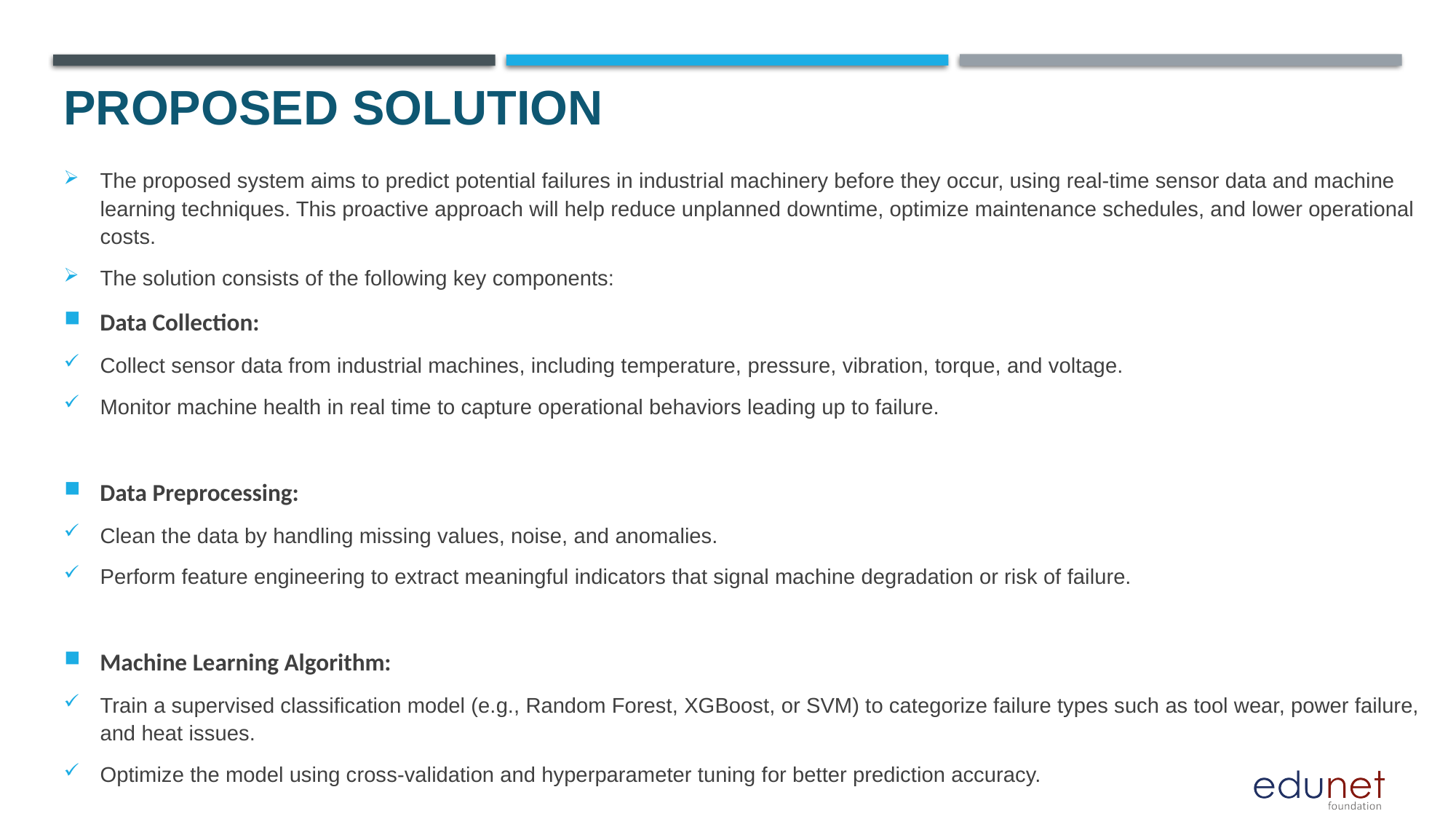

# Proposed Solution

The proposed system aims to predict potential failures in industrial machinery before they occur, using real-time sensor data and machine learning techniques. This proactive approach will help reduce unplanned downtime, optimize maintenance schedules, and lower operational costs.
The solution consists of the following key components:
Data Collection:
Collect sensor data from industrial machines, including temperature, pressure, vibration, torque, and voltage.
Monitor machine health in real time to capture operational behaviors leading up to failure.

Data Preprocessing:
Clean the data by handling missing values, noise, and anomalies.
Perform feature engineering to extract meaningful indicators that signal machine degradation or risk of failure.

Machine Learning Algorithm:
Train a supervised classification model (e.g., Random Forest, XGBoost, or SVM) to categorize failure types such as tool wear, power failure, and heat issues.
Optimize the model using cross-validation and hyperparameter tuning for better prediction accuracy.